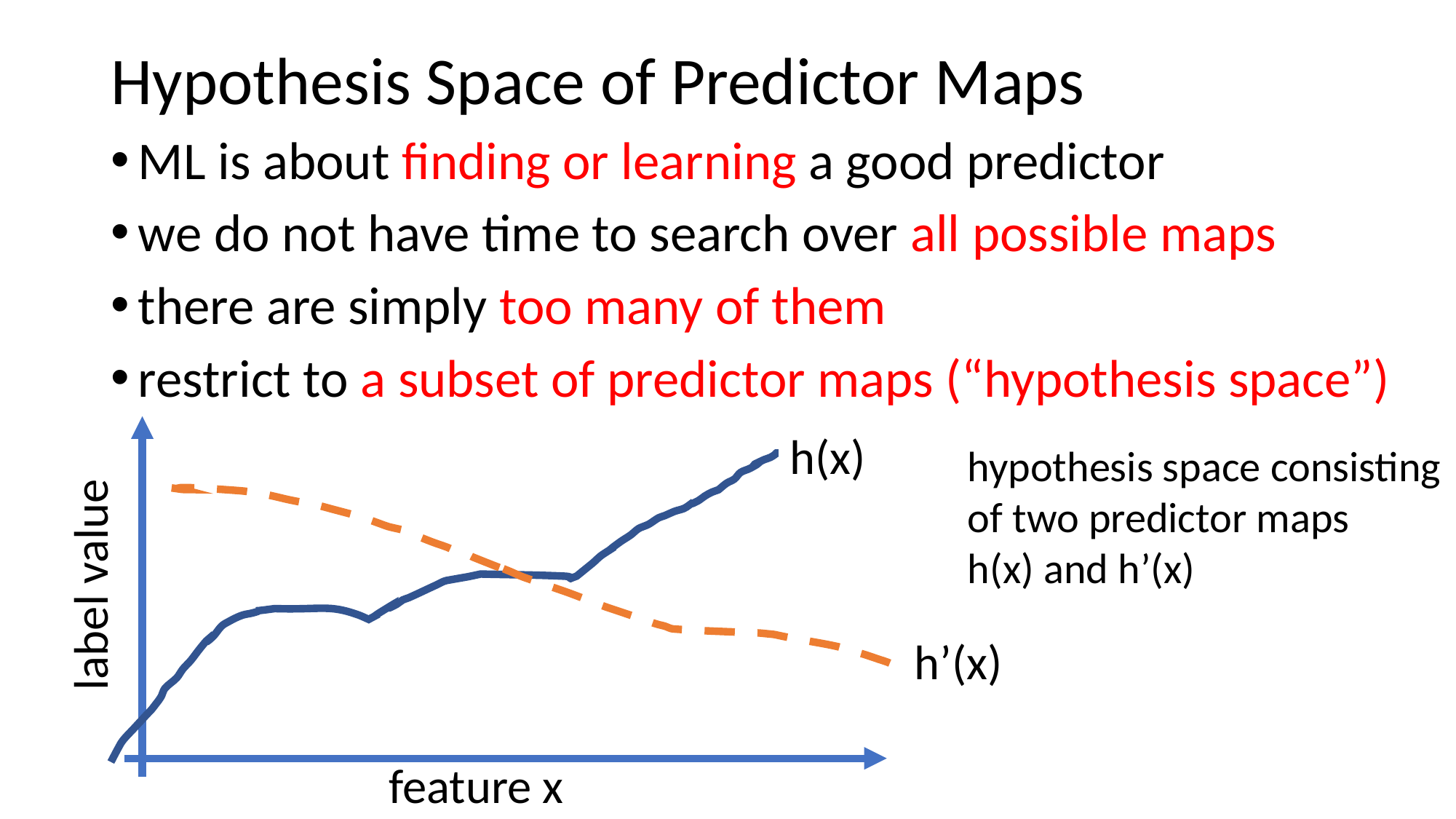

# Hypothesis Space of Predictor Maps
ML is about finding or learning a good predictor
we do not have time to search over all possible maps
there are simply too many of them
restrict to a subset of predictor maps (“hypothesis space”)

h(x)

label value
feature x
hypothesis space consisting
of two predictor maps
h(x) and h’(x)

h’(x)